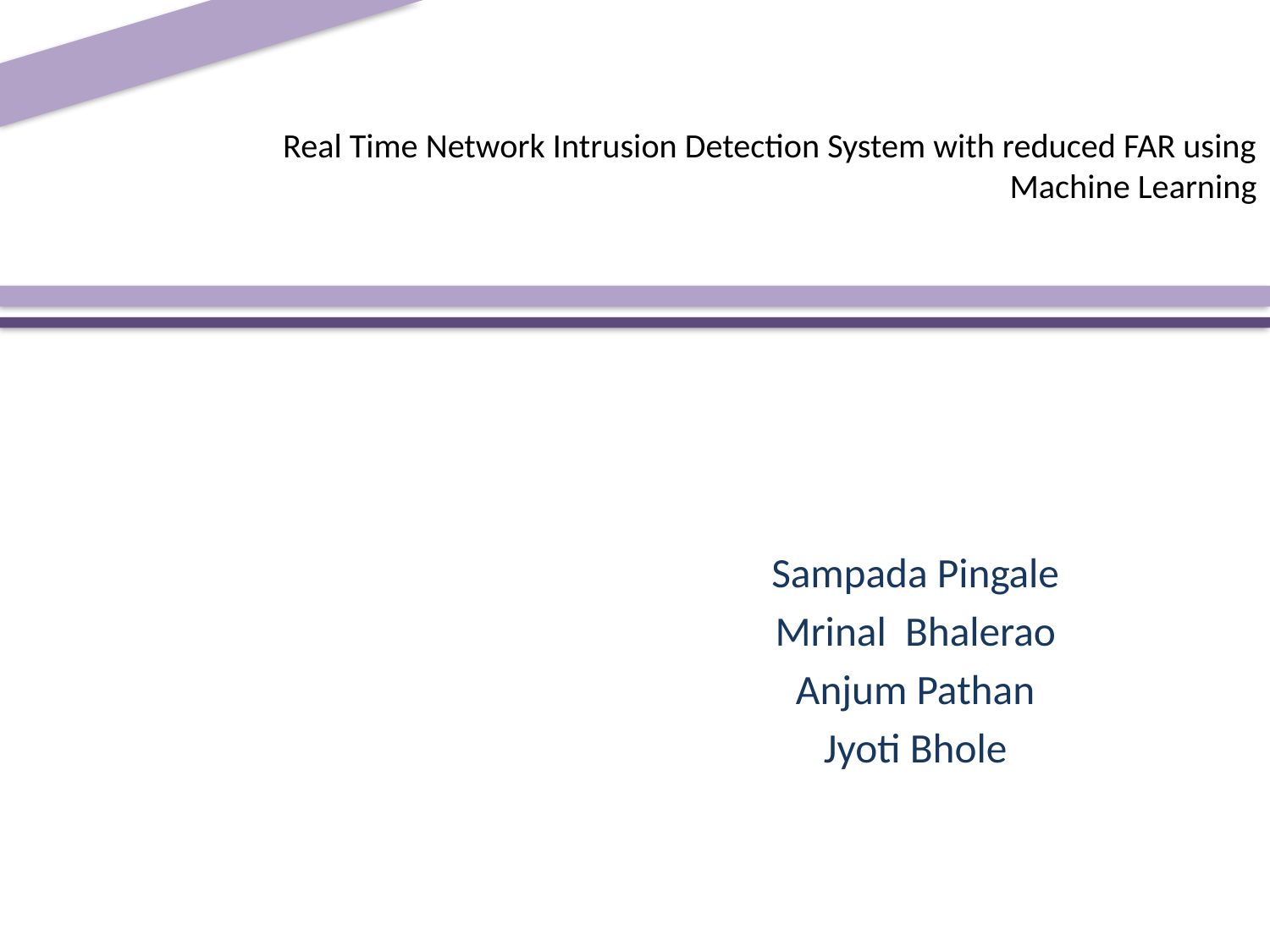

# Real Time Network Intrusion Detection System with reduced FAR using Machine Learning

Sampada Pingale
Mrinal  Bhalerao
Anjum Pathan
Jyoti Bhole